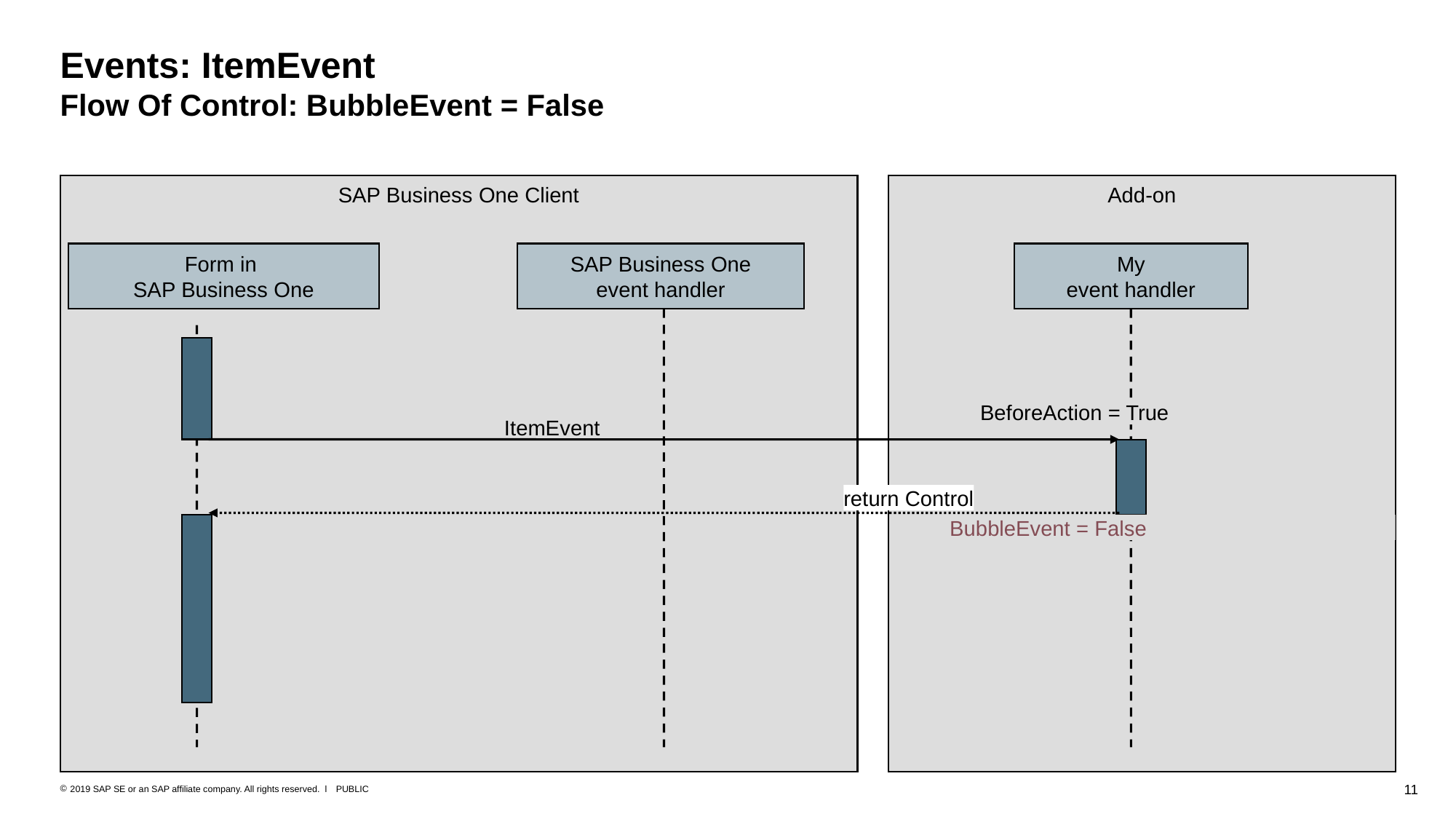

# Events: ItemEvent Flow Of Control: BubbleEvent = False
SAP Business One Client
Add-on
Form in
SAP Business One
SAP Business One
event handler
My
event handler

BeforeAction = True
ItemEvent

return Control

BubbleEvent = False